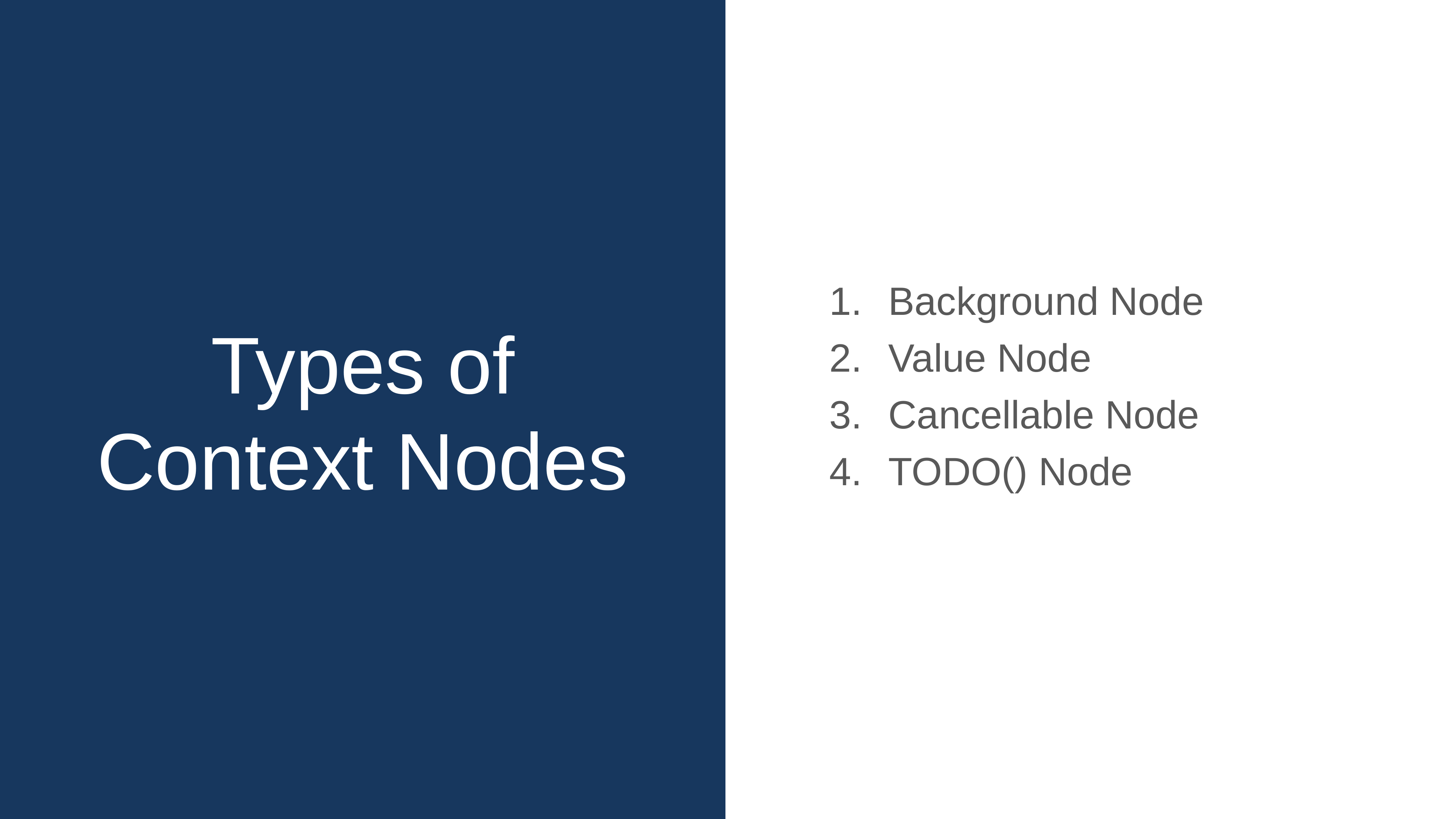

Background Node
Value Node
Cancellable Node
TODO() Node
Types of
Context Nodes
11